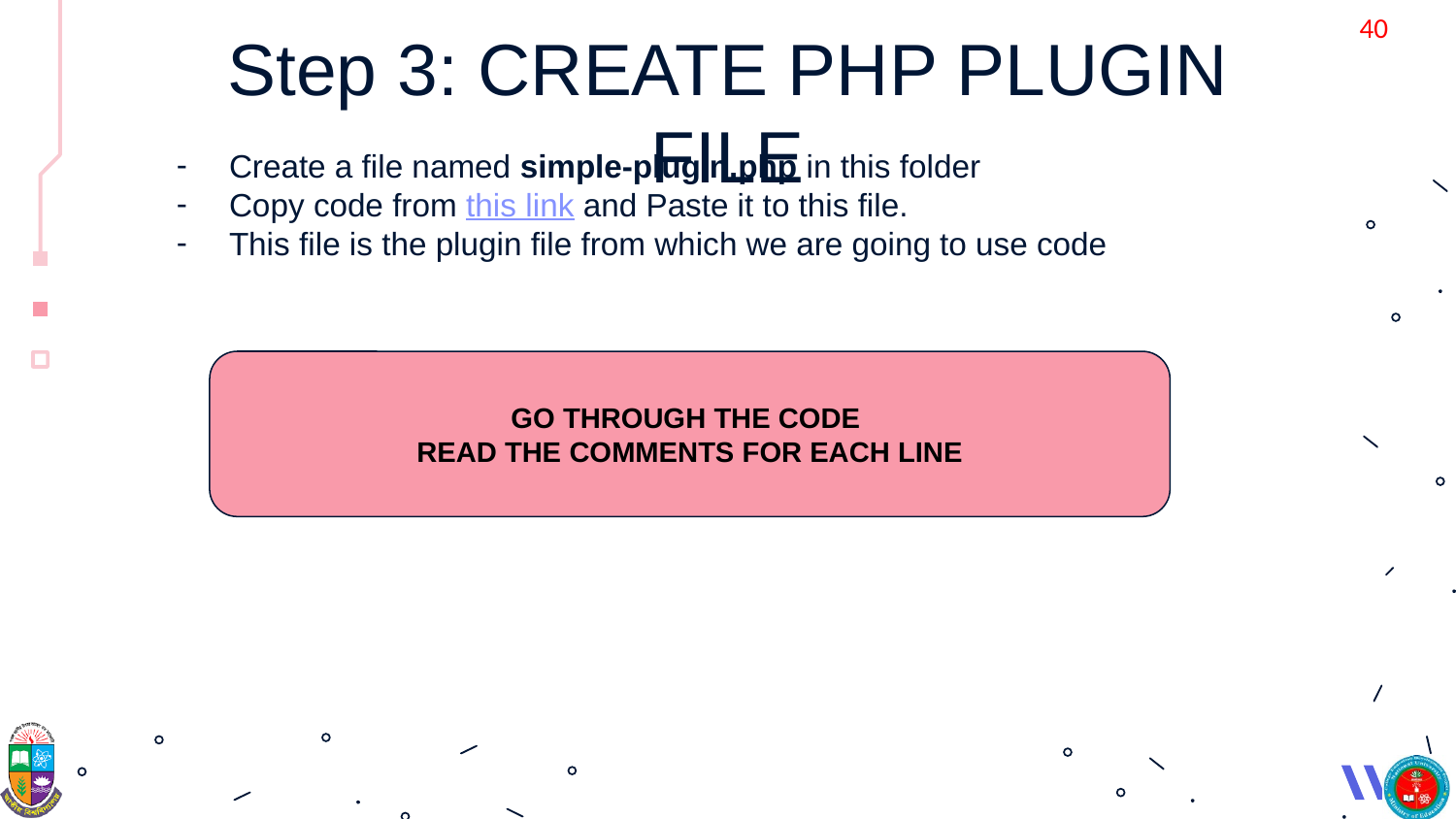

40
# Step 3: CREATE PHP PLUGIN FILE
Create a file named simple-plugin.php in this folder
Copy code from this link and Paste it to this file.
This file is the plugin file from which we are going to use code

GO THROUGH THE CODE
READ THE COMMENTS FOR EACH LINE